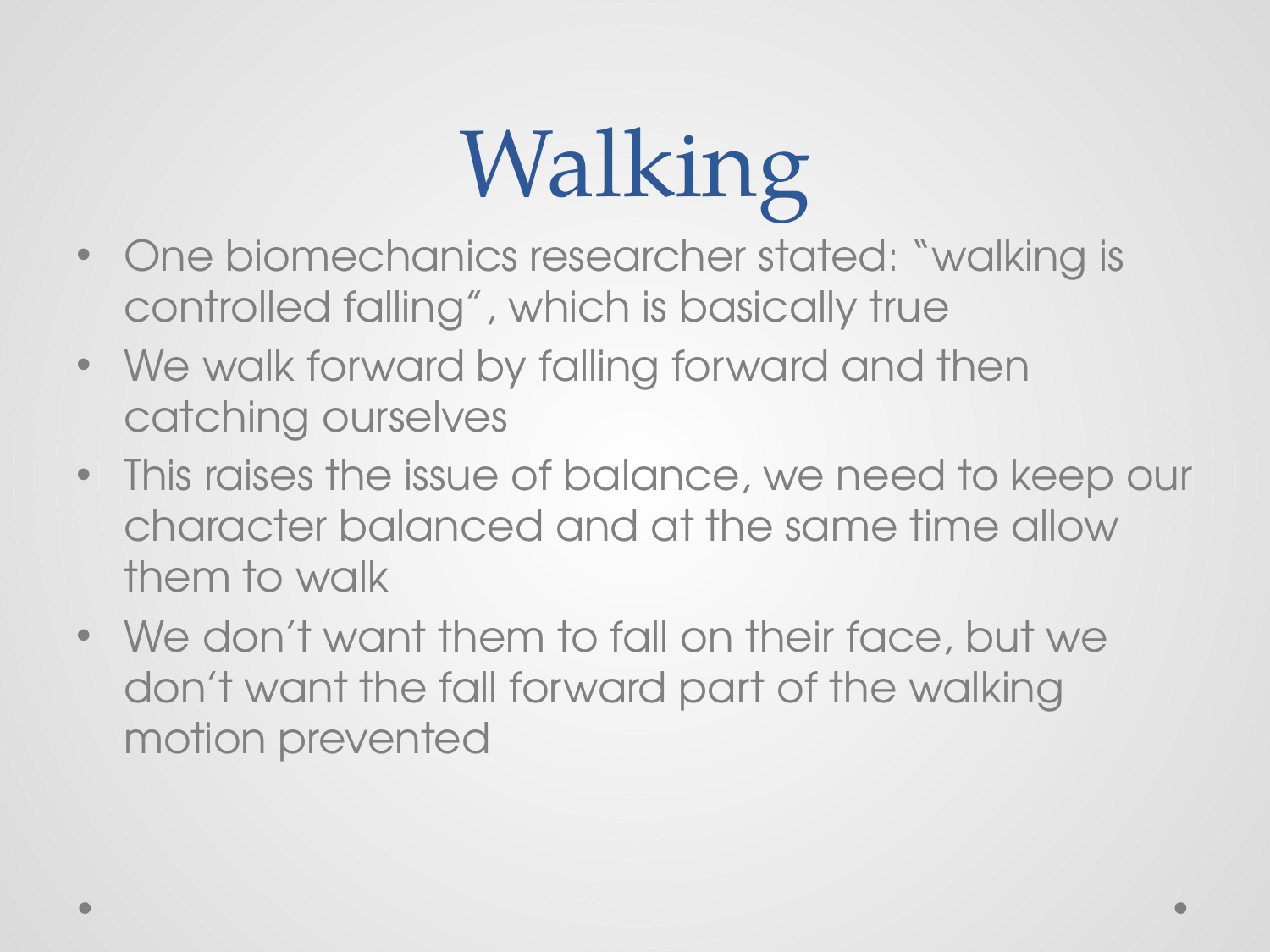

# Walking
One biomechanics researcher stated: “walking is controlled falling”, which is basically true
We walk forward by falling forward and then catching ourselves
This raises the issue of balance, we need to keep our character balanced and at the same time allow them to walk
We don’t want them to fall on their face, but we don’t want the fall forward part of the walking motion prevented